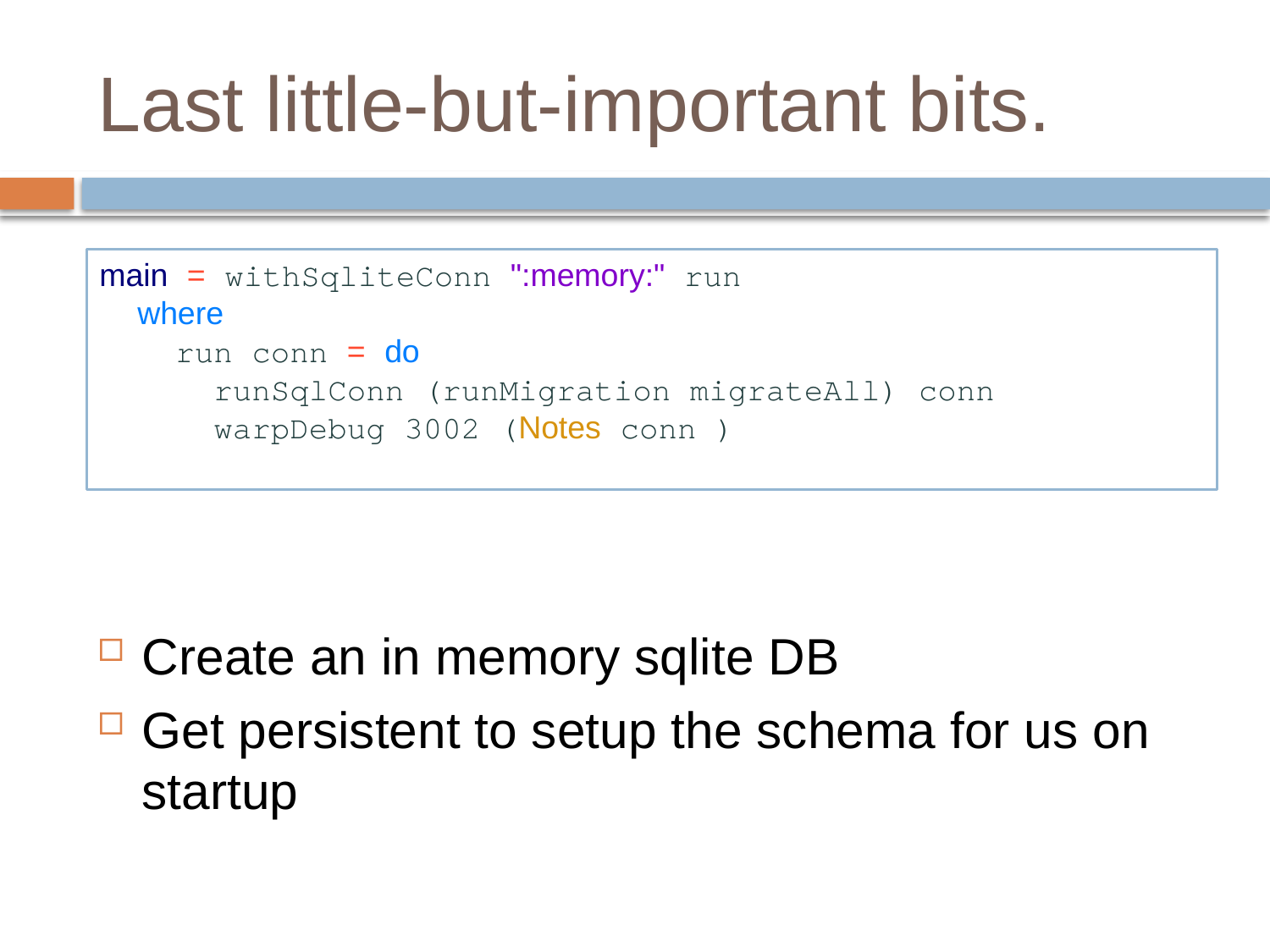

# Last little-but-important bits.
main = withSqliteConn ":memory:" run
  where
    run conn = do
      runSqlConn (runMigration migrateAll) conn
      warpDebug 3002 (Notes conn )

Create an in memory sqlite DB
Get persistent to setup the schema for us on startup